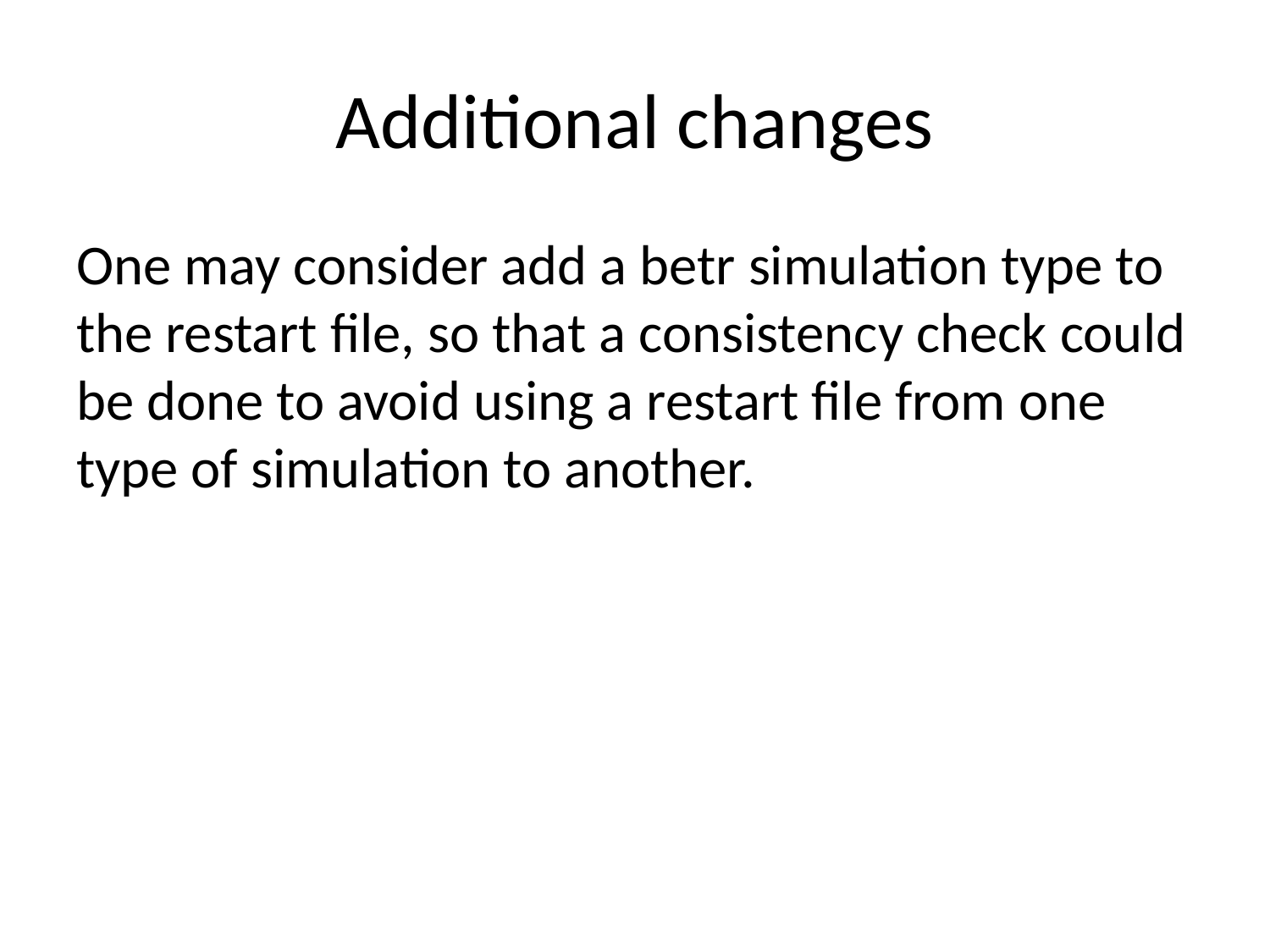

# Additional changes
One may consider add a betr simulation type to the restart file, so that a consistency check could be done to avoid using a restart file from one type of simulation to another.